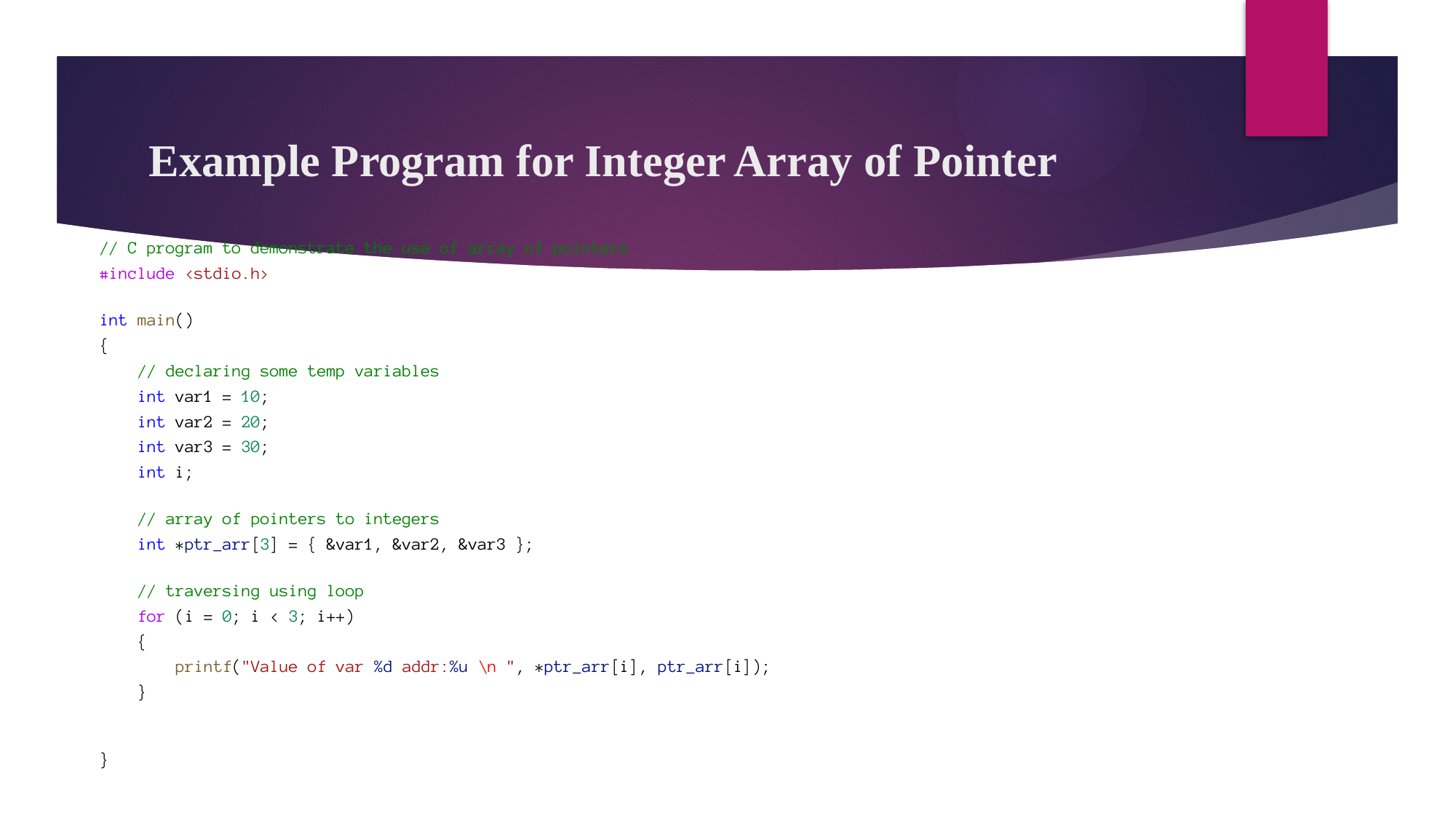

# Example Program for Integer Array of Pointer
// C program to demonstrate the use of array of pointers
#include <stdio.h>
int main()
{
    // declaring some temp variables
    int var1 = 10;
    int var2 = 20;
    int var3 = 30;
    int i;
    // array of pointers to integers
    int *ptr_arr[3] = { &var1, &var2, &var3 };
    // traversing using loop
    for (i = 0; i < 3; i++)
    {
        printf("Value of var %d addr:%u \n ", *ptr_arr[i], ptr_arr[i]);
    }
}